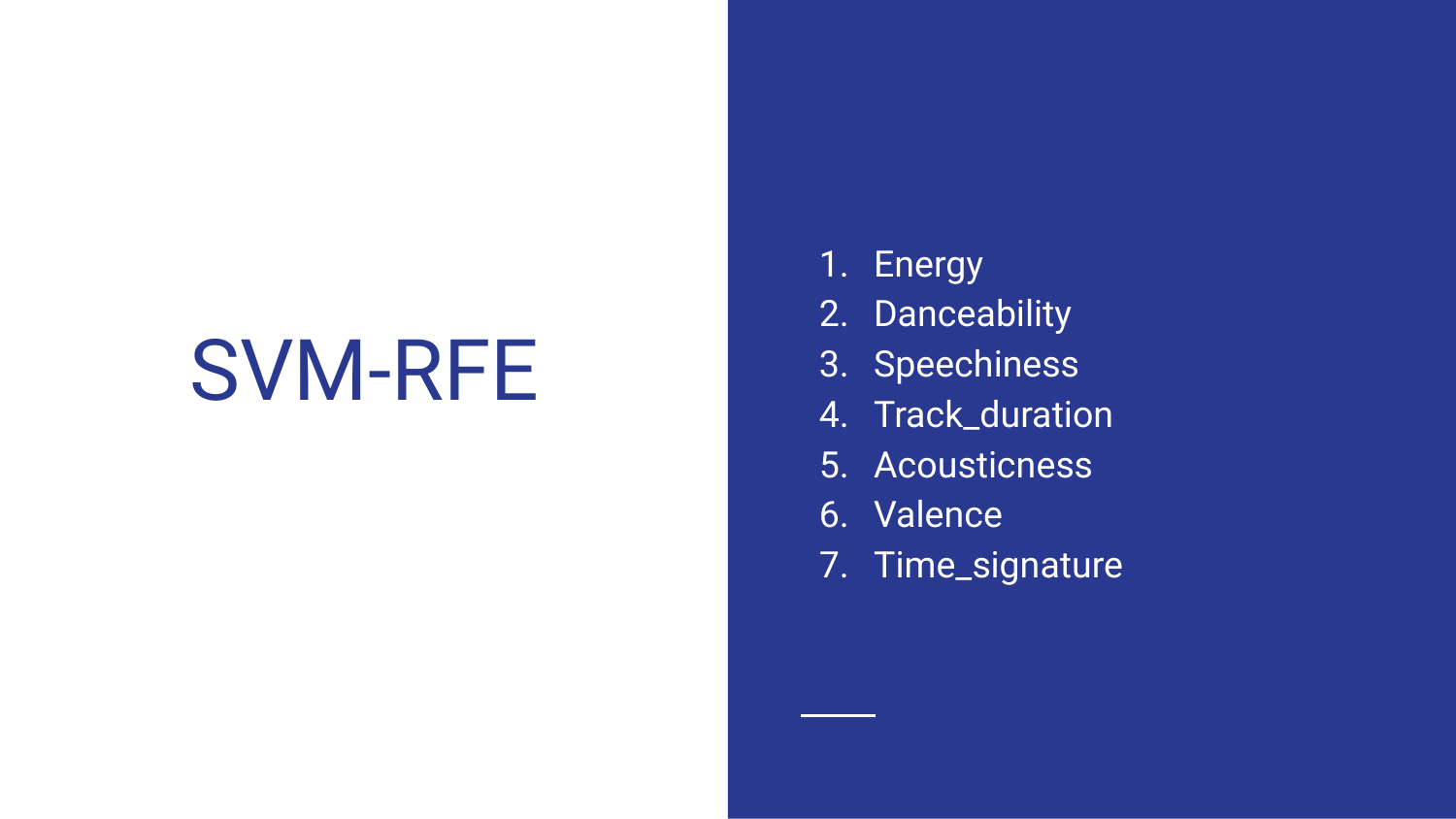

Energy
Danceability
Speechiness
Track_duration
Acousticness
Valence
Time_signature
# SVM-RFE